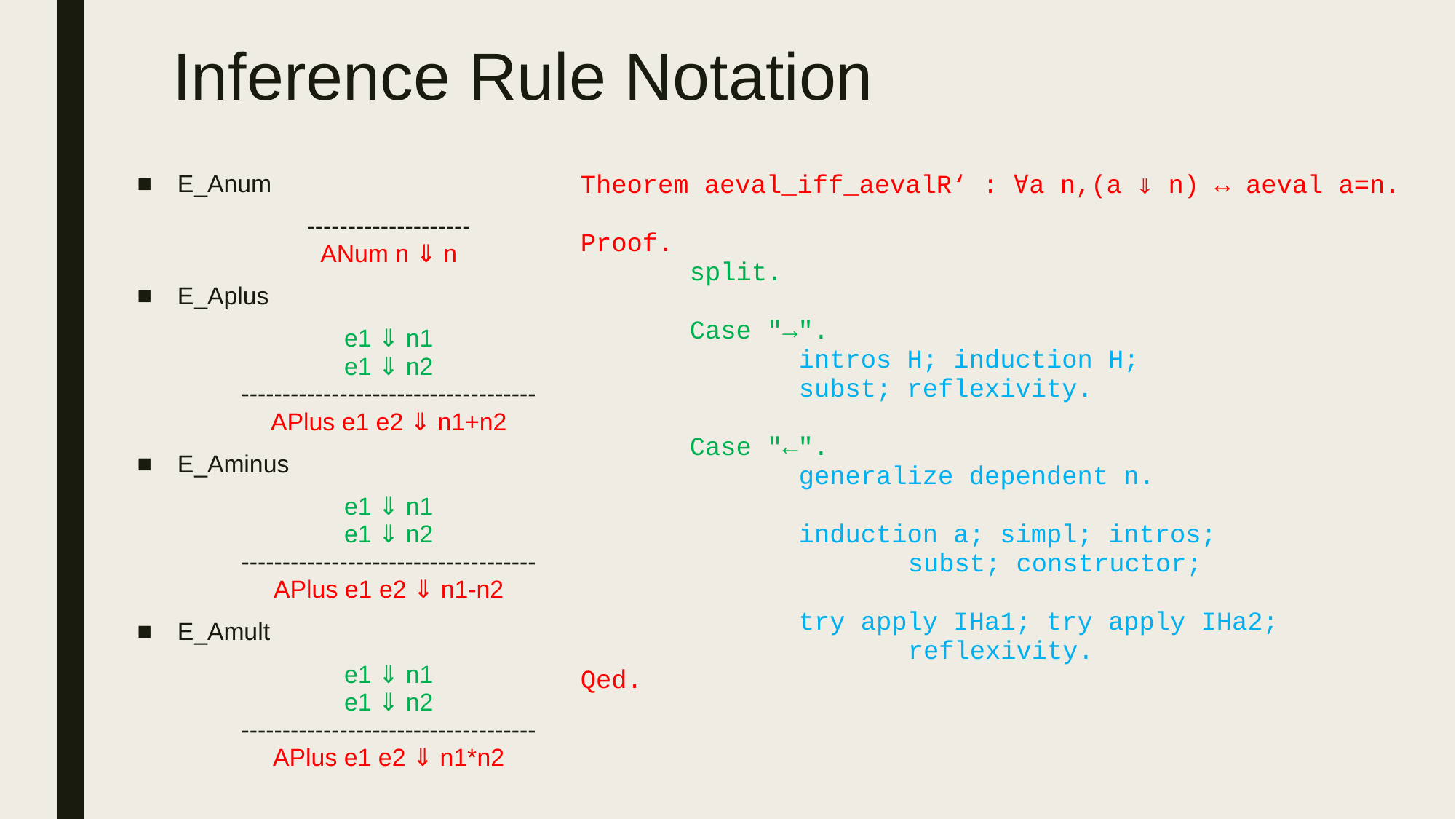

# Inference Rule Notation
Theorem aeval_iff_aevalR‘ : ∀a n,(a ⇓ n) ↔ aeval a=n.
Proof.
	split.
	Case "→".
		intros H; induction H;
		subst; reflexivity.
	Case "←".
		generalize dependent n.
		induction a; simpl; intros;
			subst; constructor;
		try apply IHa1; try apply IHa2; 				reflexivity.
Qed.
E_Anum
--------------------
ANum n ⇓ n
E_Aplus
e1 ⇓ n1
e1 ⇓ n2
------------------------------------
APlus e1 e2 ⇓ n1+n2
E_Aminus
e1 ⇓ n1
e1 ⇓ n2
------------------------------------
APlus e1 e2 ⇓ n1-n2
E_Amult
e1 ⇓ n1
e1 ⇓ n2
------------------------------------
APlus e1 e2 ⇓ n1*n2